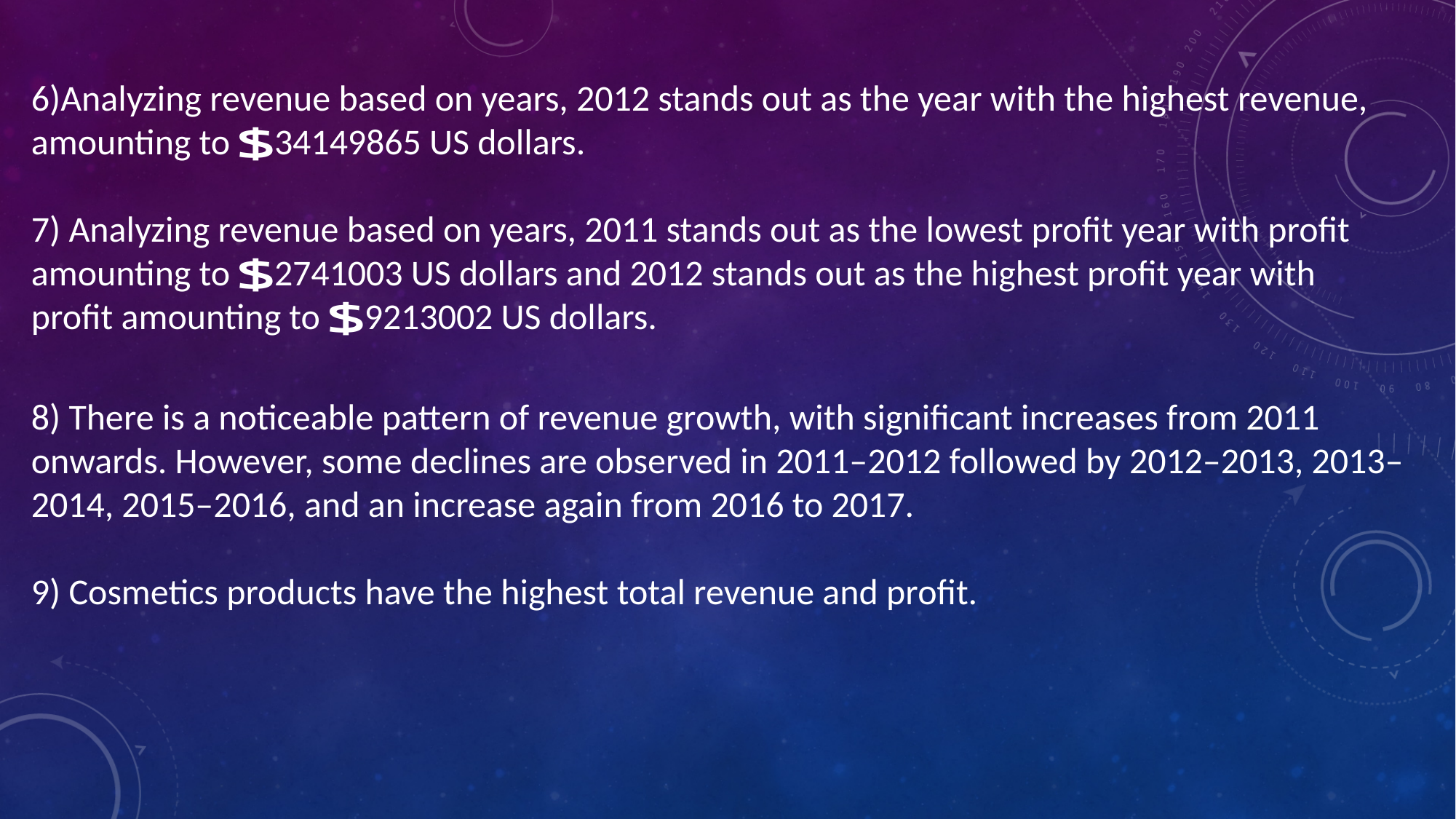

6)Analyzing revenue based on years, 2012 stands out as the year with the highest revenue, amounting to 💲34149865 US dollars.

7) Analyzing revenue based on years, 2011 stands out as the lowest profit year with profit amounting to 💲2741003 US dollars and 2012 stands out as the highest profit year with profit amounting to 💲9213002 US dollars.
8) There is a noticeable pattern of revenue growth, with significant increases from 2011 onwards. However, some declines are observed in 2011–2012 followed by 2012–2013, 2013–2014, 2015–2016, and an increase again from 2016 to 2017.

9) Cosmetics products have the highest total revenue and profit.